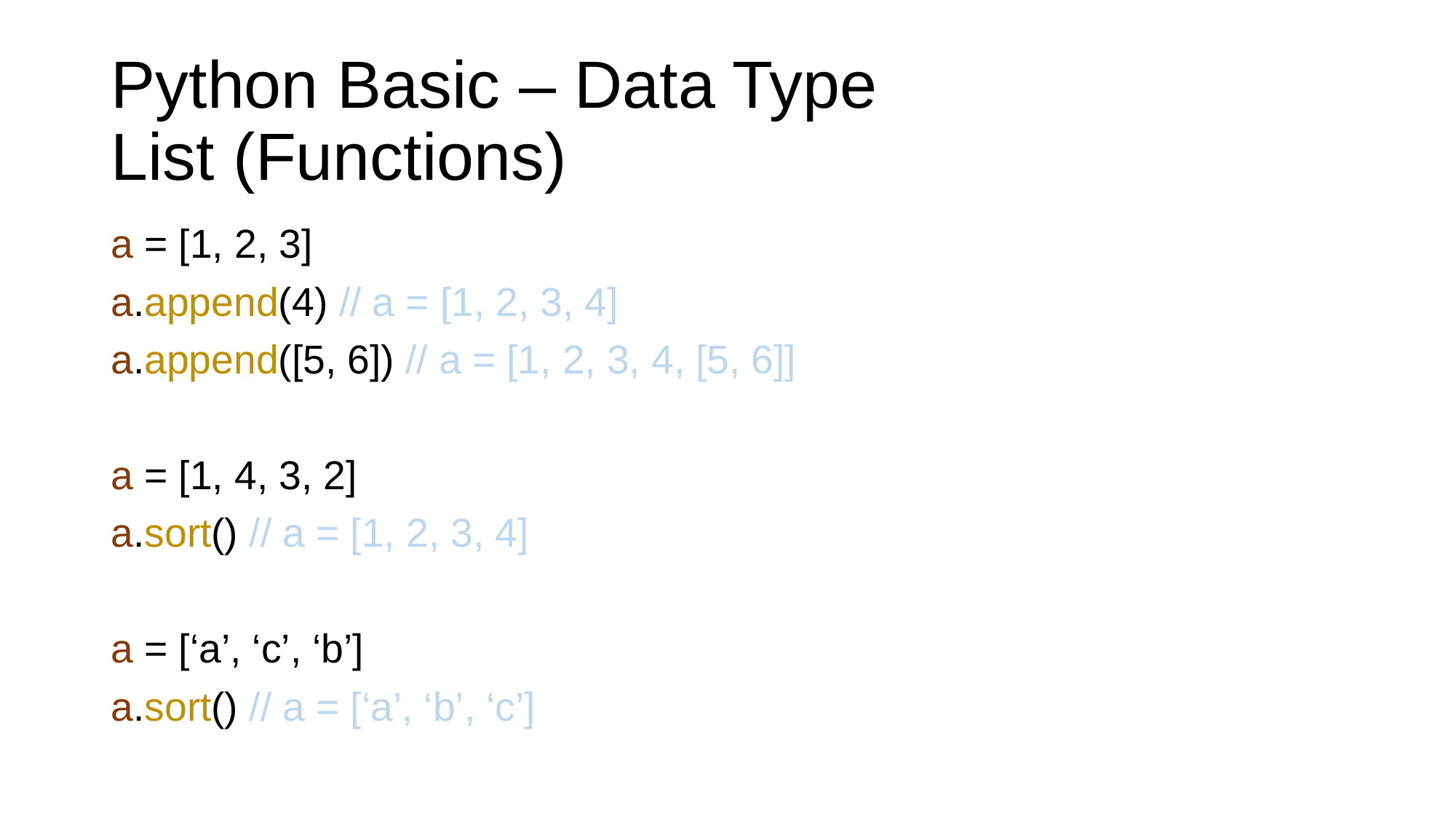

# Python Basic – Data Type List (Functions)
a = [1, 2, 3]
a.append(4) // a = [1, 2, 3, 4]
a.append([5, 6]) // a = [1, 2, 3, 4, [5, 6]]

a = [1, 4, 3, 2]
a.sort() // a = [1, 2, 3, 4]

a = [‘a’, ‘c’, ‘b’]
a.sort() // a = [‘a’, ‘b’, ‘c’]